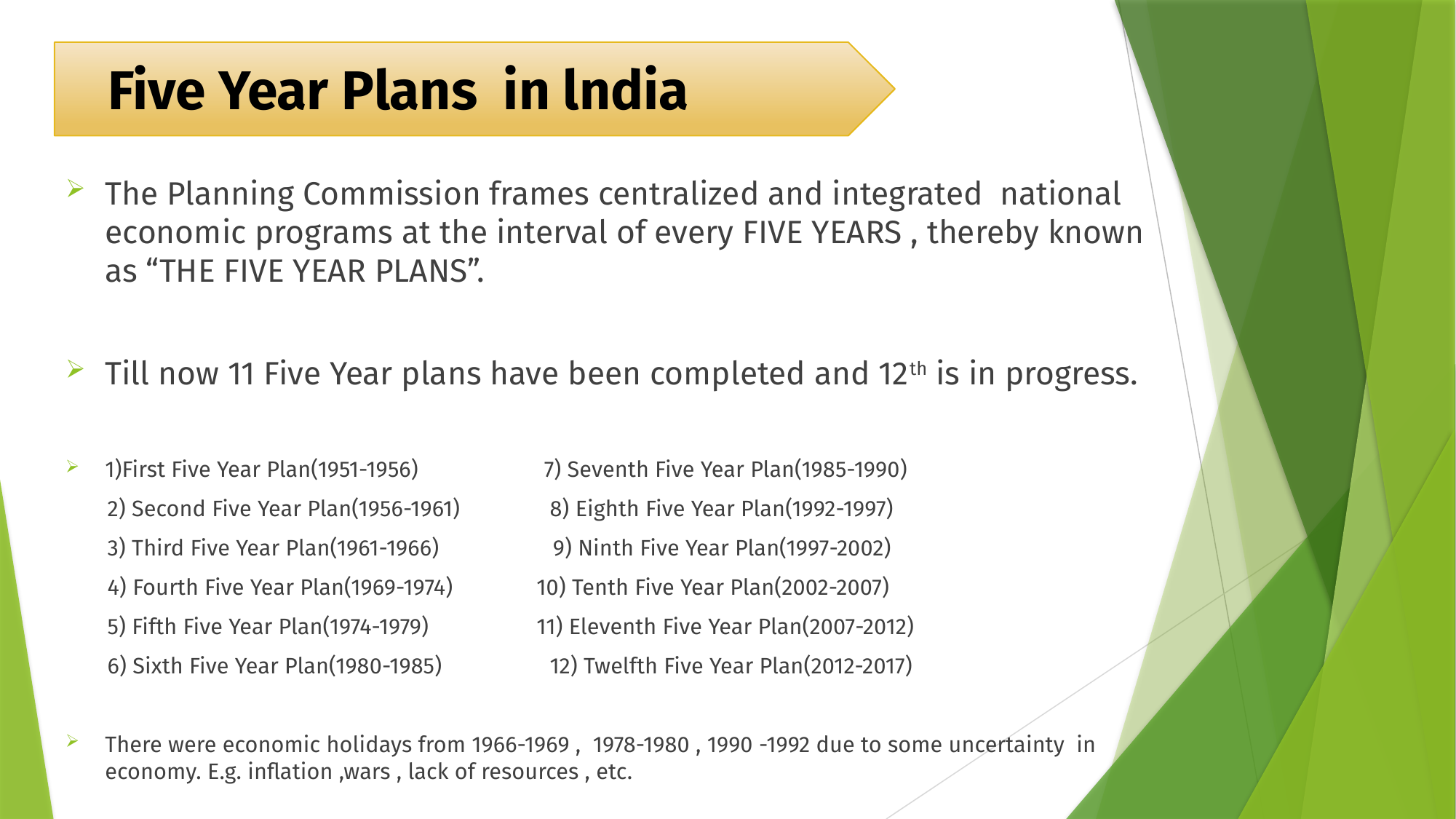

Five Year Plans  in lndia
# Five Year Plans  in lndia
The Planning Commission frames centralized and integrated  national economic programs at the interval of every FIVE YEARS , thereby known as “THE FIVE YEAR PLANS”.

Till now 11 Five Year plans have been completed and 12th is in progress.

1)First Five Year Plan(1951-1956)                     7) Seventh Five Year Plan(1985-1990)
       2) Second Five Year Plan(1956-1961)               8) Eighth Five Year Plan(1992-1997)
       3) Third Five Year Plan(1961-1966)                   9) Ninth Five Year Plan(1997-2002)
       4) Fourth Five Year Plan(1969-1974)              10) Tenth Five Year Plan(2002-2007)
       5) Fifth Five Year Plan(1974-1979)                  11) Eleventh Five Year Plan(2007-2012)
       6) Sixth Five Year Plan(1980-1985)                  12) Twelfth Five Year Plan(2012-2017)

There were economic holidays from 1966-1969 ,  1978-1980 , 1990 -1992 due to some uncertainty  in economy. E.g. inflation ,wars , lack of resources , etc.